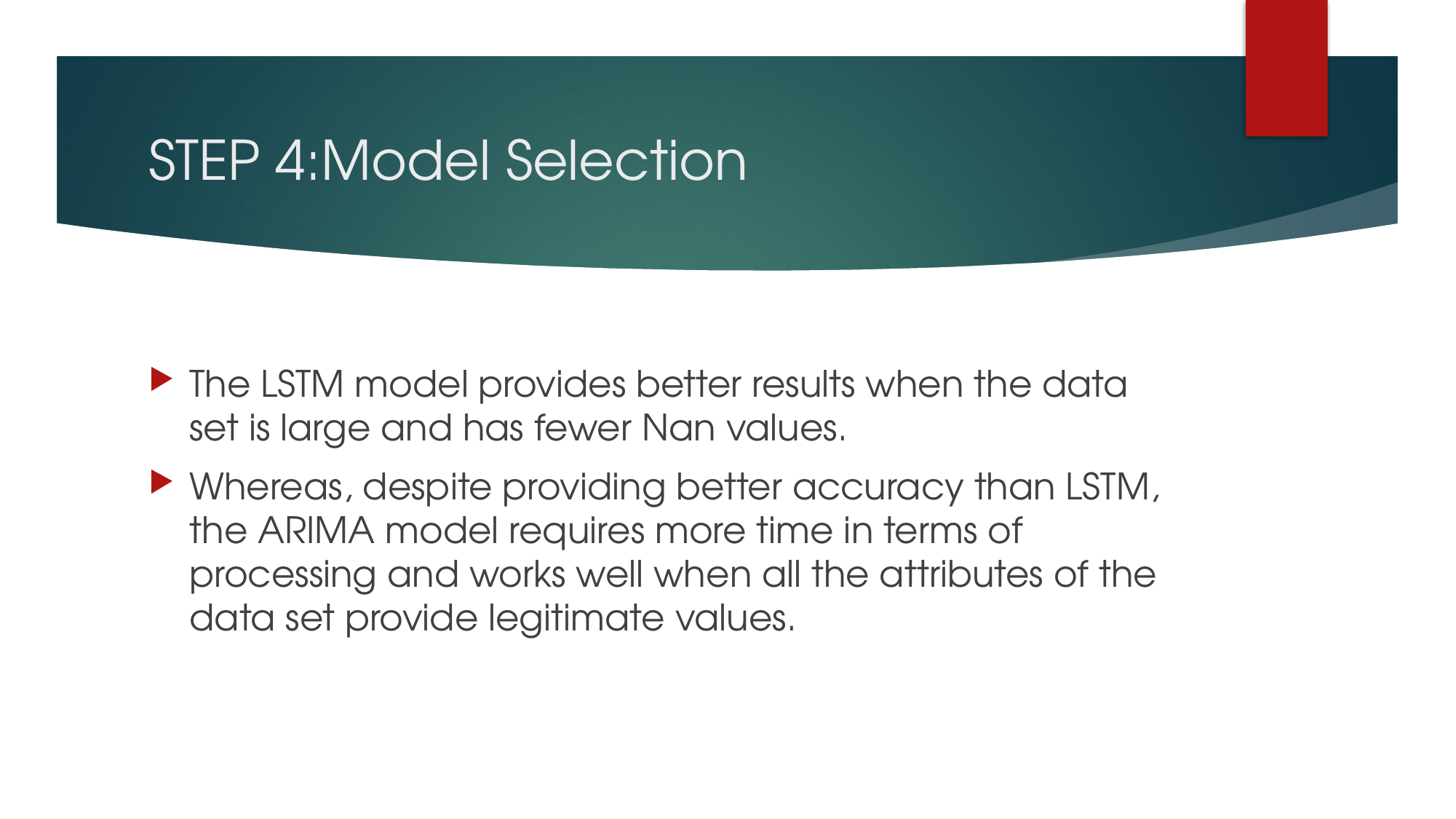

# STEP 4:Model Selection
The LSTM model provides better results when the data set is large and has fewer Nan values.
Whereas, despite providing better accuracy than LSTM, the ARIMA model requires more time in terms of processing and works well when all the attributes of the data set provide legitimate values.